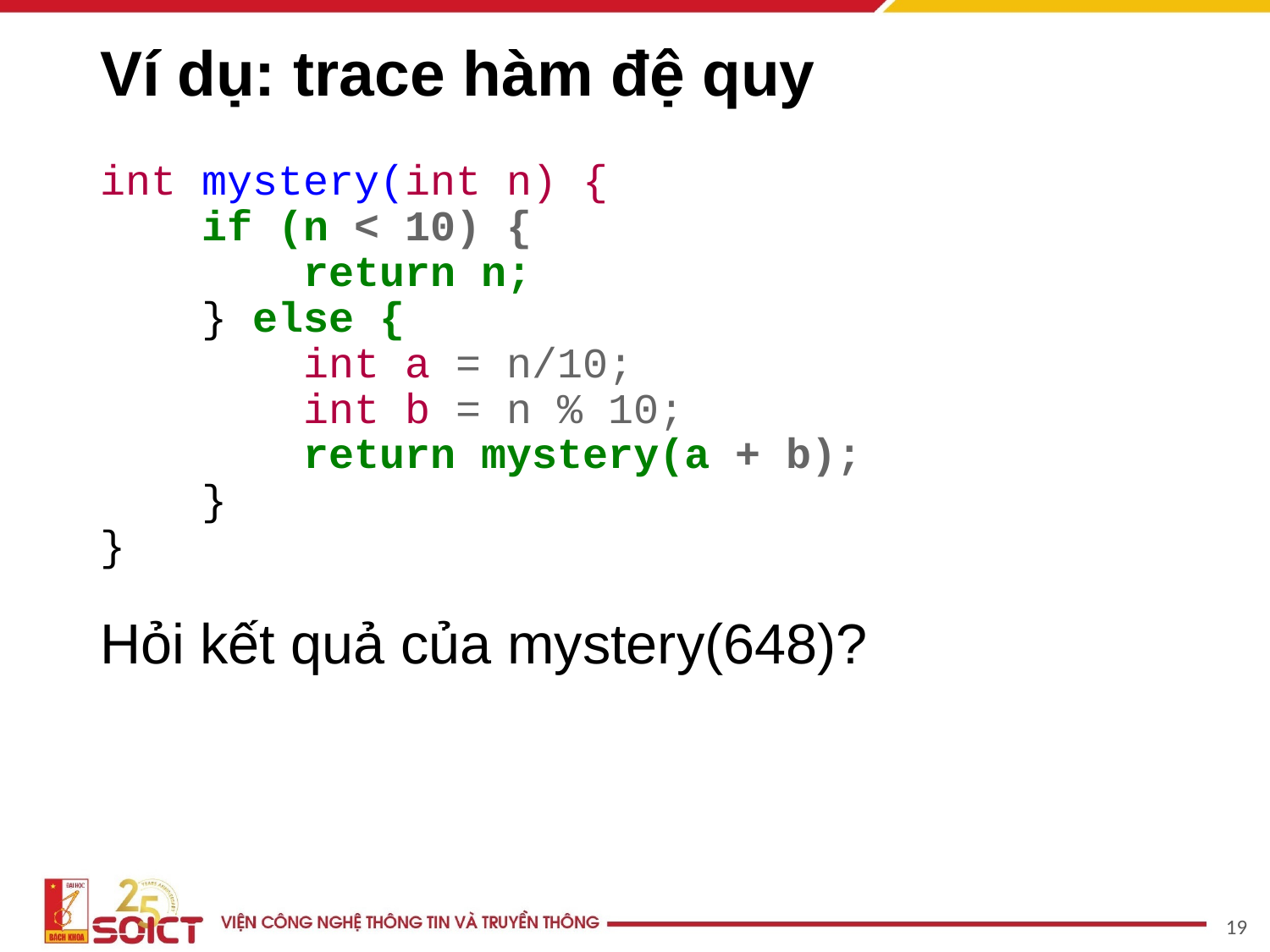

# Ví dụ: trace hàm đệ quy
int mystery(int n) {
    if (n < 10) {
        return n;
    } else {
        int a = n/10;
        int b = n % 10;
        return mystery(a + b);
    }
}

Hỏi kết quả của mystery(648)?
19